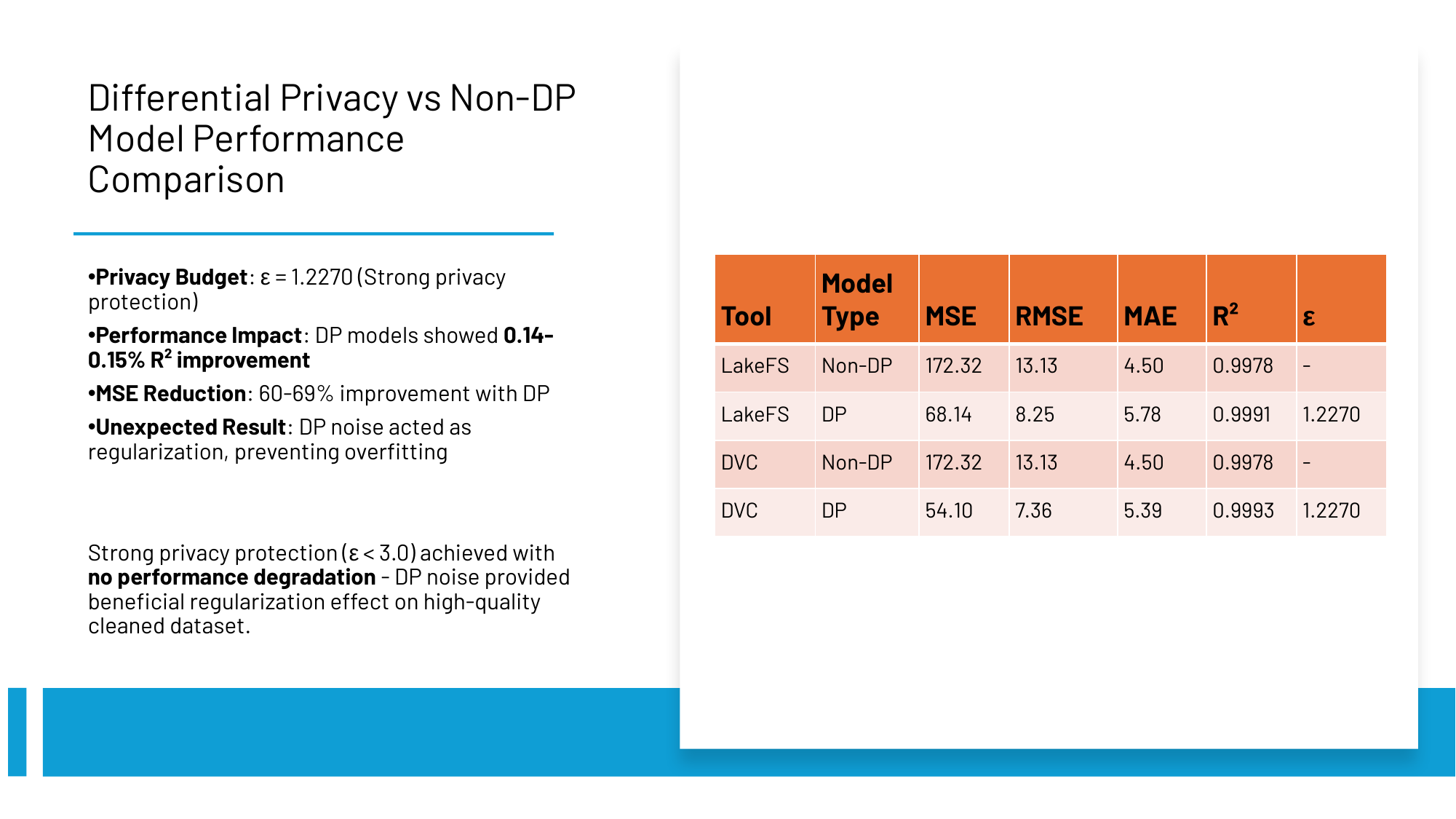

# Differential Privacy vs Non-DP Model Performance Comparison

Privacy Budget: ε = 1.2270 (Strong privacy protection)
Performance Impact: DP models showed 0.14-0.15% R² improvement
MSE Reduction: 60-69% improvement with DP
Unexpected Result: DP noise acted as regularization, preventing overfitting

Strong privacy protection (ε < 3.0) achieved with no performance degradation - DP noise provided beneficial regularization effect on high-quality cleaned dataset.
| Tool | Model Type | MSE | RMSE | MAE | R² | ε |
| --- | --- | --- | --- | --- | --- | --- |
| LakeFS | Non-DP | 172.32 | 13.13 | 4.50 | 0.9978 | - |
| LakeFS | DP | 68.14 | 8.25 | 5.78 | 0.9991 | 1.2270 |
| DVC | Non-DP | 172.32 | 13.13 | 4.50 | 0.9978 | - |
| DVC | DP | 54.10 | 7.36 | 5.39 | 0.9993 | 1.2270 |